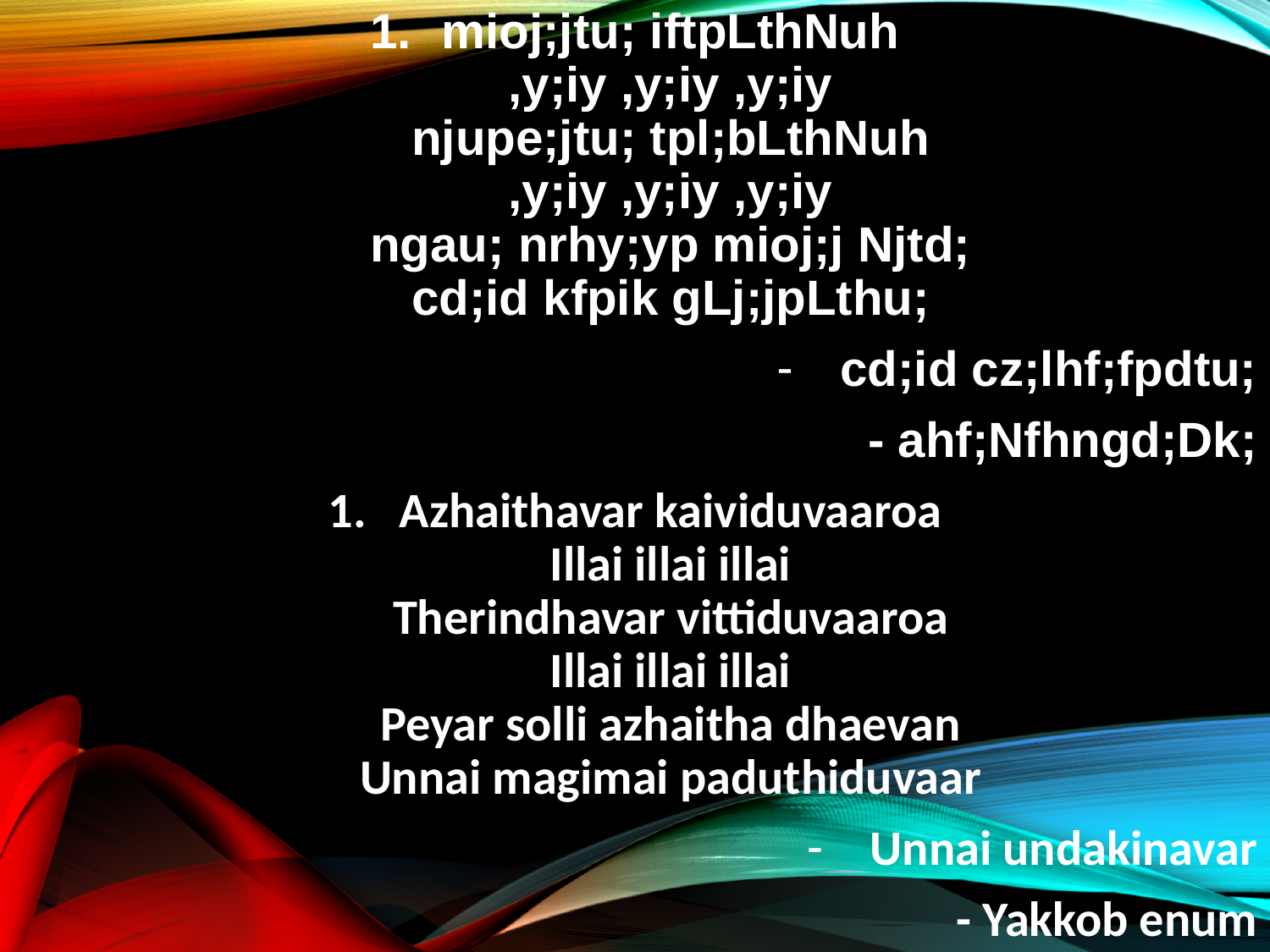

mioj;jtu; iftpLthNuh
,y;iy ,y;iy ,y;iy
njupe;jtu; tpl;bLthNuh
,y;iy ,y;iy ,y;iy
ngau; nrhy;yp mioj;j Njtd;
cd;id kfpik gLj;jpLthu;
cd;id cz;lhf;fpdtu;
- ahf;Nfhngd;Dk;
Azhaithavar kaividuvaaroa
Illai illai illai
Therindhavar vittiduvaaroa
Illai illai illai
Peyar solli azhaitha dhaevan
Unnai magimai paduthiduvaar
Unnai undakinavar
- Yakkob enum